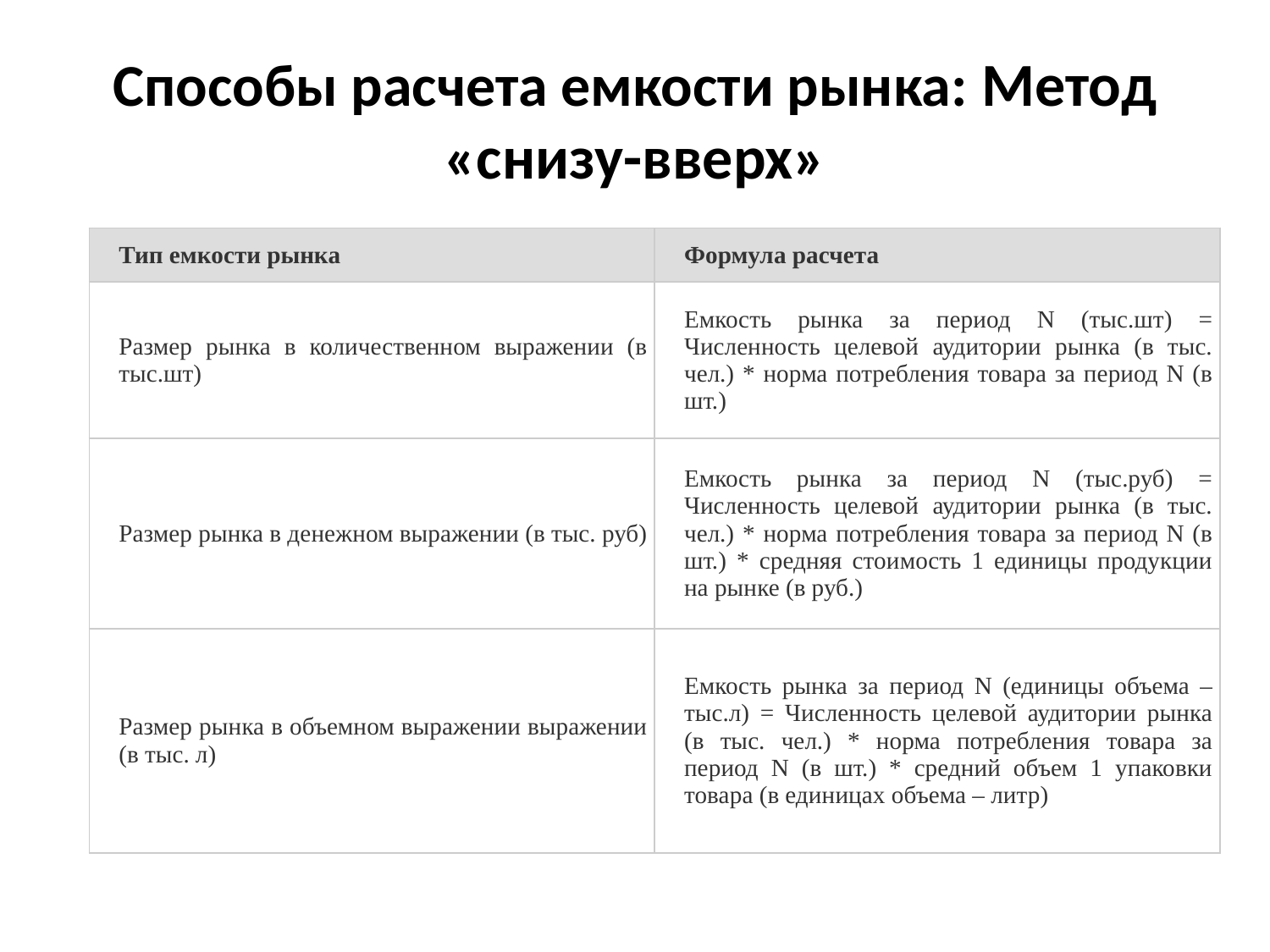

# Способы расчета емкости рынка: Метод «снизу-вверх»
| Тип емкости рынка | Формула расчета |
| --- | --- |
| Размер рынка в количественном выражении (в тыс.шт) | Емкость рынка за период N (тыс.шт) = Численность целевой аудитории рынка (в тыс. чел.) \* норма потребления товара за период N (в шт.) |
| Размер рынка в денежном выражении (в тыс. руб) | Емкость рынка за период N (тыс.руб) = Численность целевой аудитории рынка (в тыс. чел.) \* норма потребления товара за период N (в шт.) \* средняя стоимость 1 единицы продукции на рынке (в руб.) |
| Размер рынка в объемном выражении выражении (в тыс. л) | Емкость рынка за период N (единицы объема – тыс.л) = Численность целевой аудитории рынка (в тыс. чел.) \* норма потребления товара за период N (в шт.) \* средний объем 1 упаковки товара (в единицах объема – литр) |